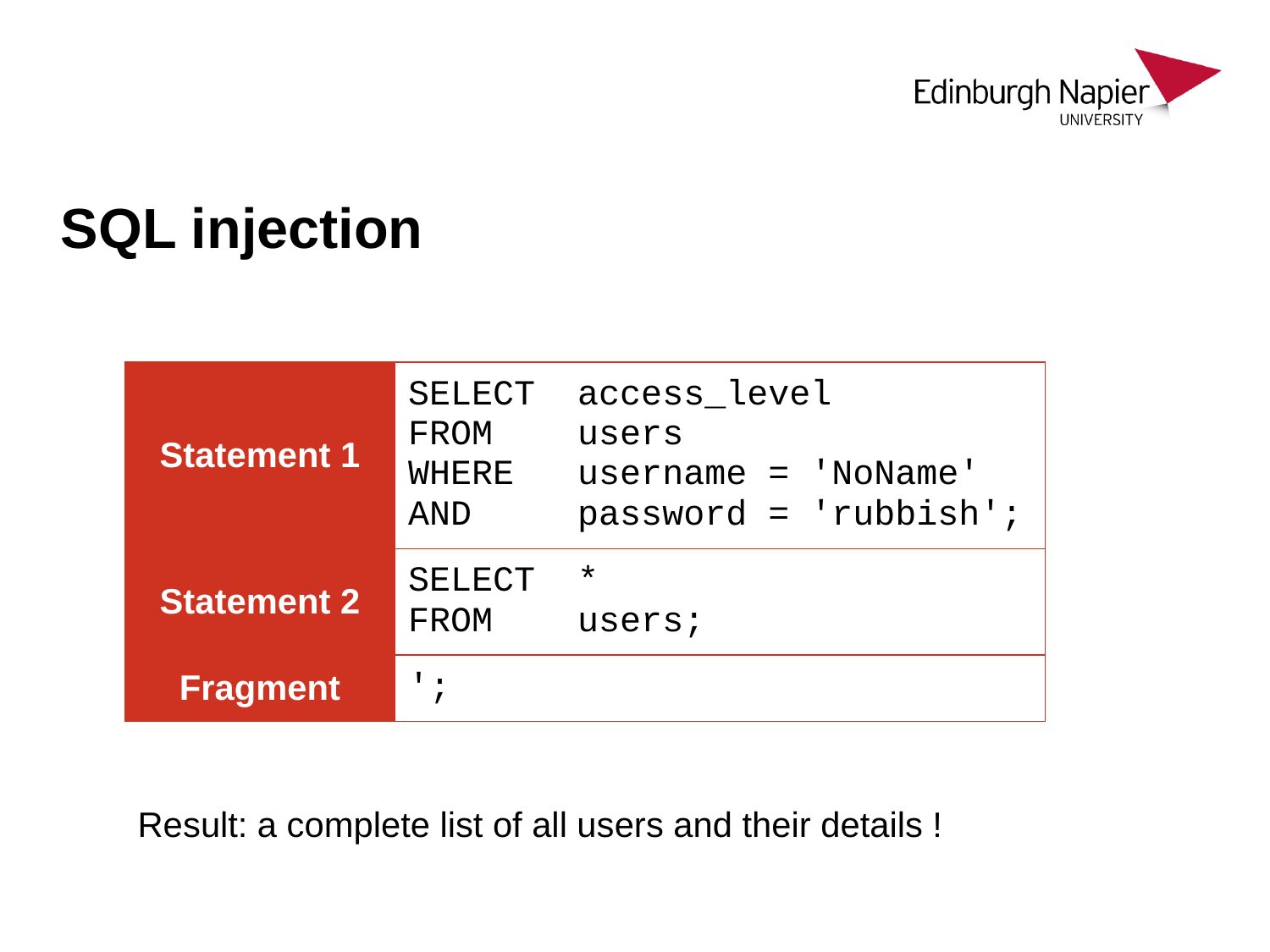

# SQL injection
| Statement 1 | SELECT  access\_level FROM    users WHERE   username = 'NoName' AND     password = 'rubbish'; |
| --- | --- |
| Statement 2 | SELECT  \* FROM    users; |
| Fragment | '; |
Result: a complete list of all users and their details !